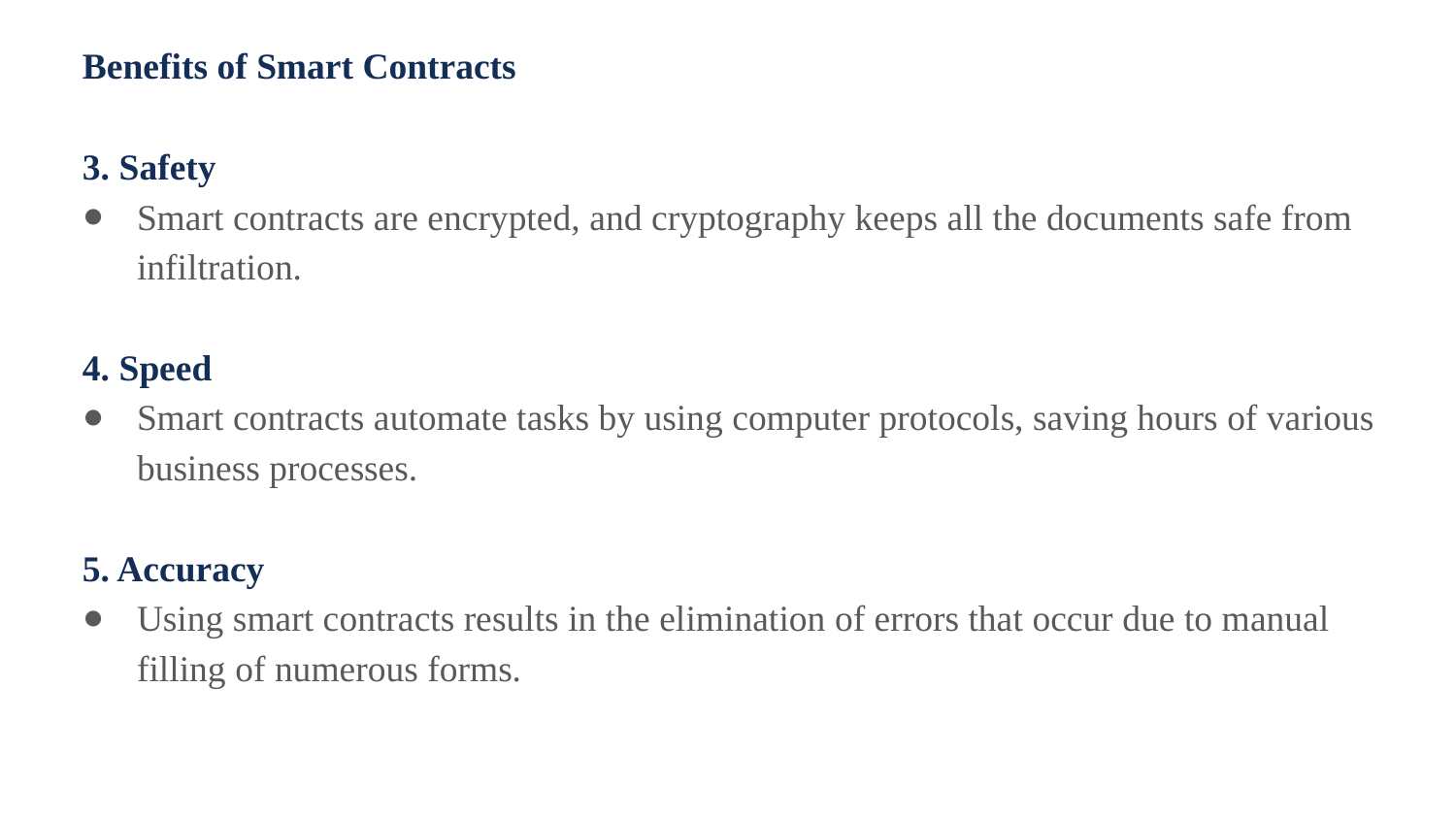

Benefits of Smart Contracts

3. Safety
Smart contracts are encrypted, and cryptography keeps all the documents safe from infiltration.

4. Speed
Smart contracts automate tasks by using computer protocols, saving hours of various business processes.

5. Accuracy
Using smart contracts results in the elimination of errors that occur due to manual filling of numerous forms.